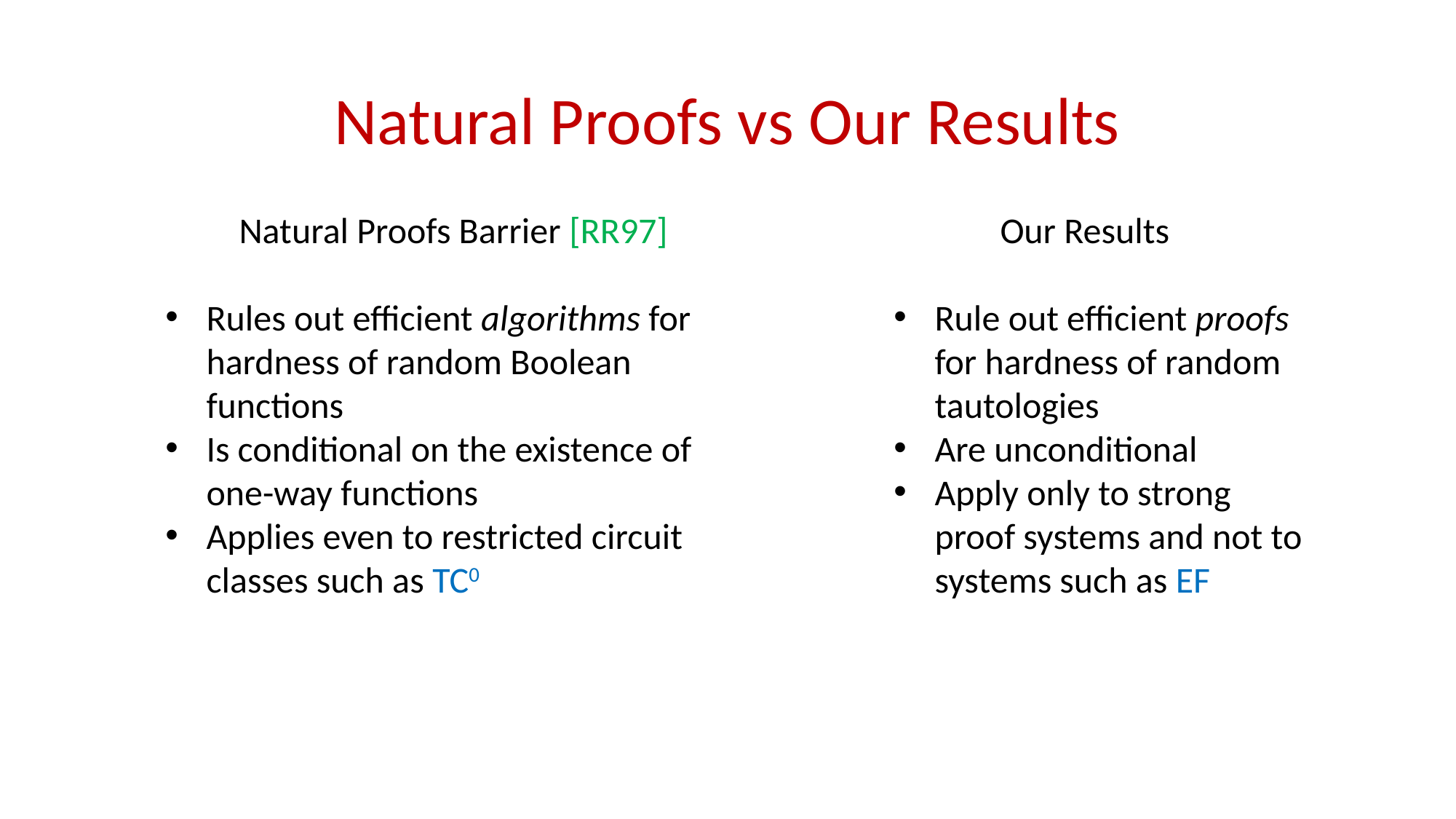

# Natural Proofs vs Our Results
         Natural Proofs Barrier [RR97]

Rules out efficient algorithms for hardness of random Boolean functions
Is conditional on the existence of one-way functions
Applies even to restricted circuit classes such as TC0
             Our Results

Rule out efficient proofs for hardness of random tautologies
Are unconditional
Apply only to strong proof systems and not to systems such as EF